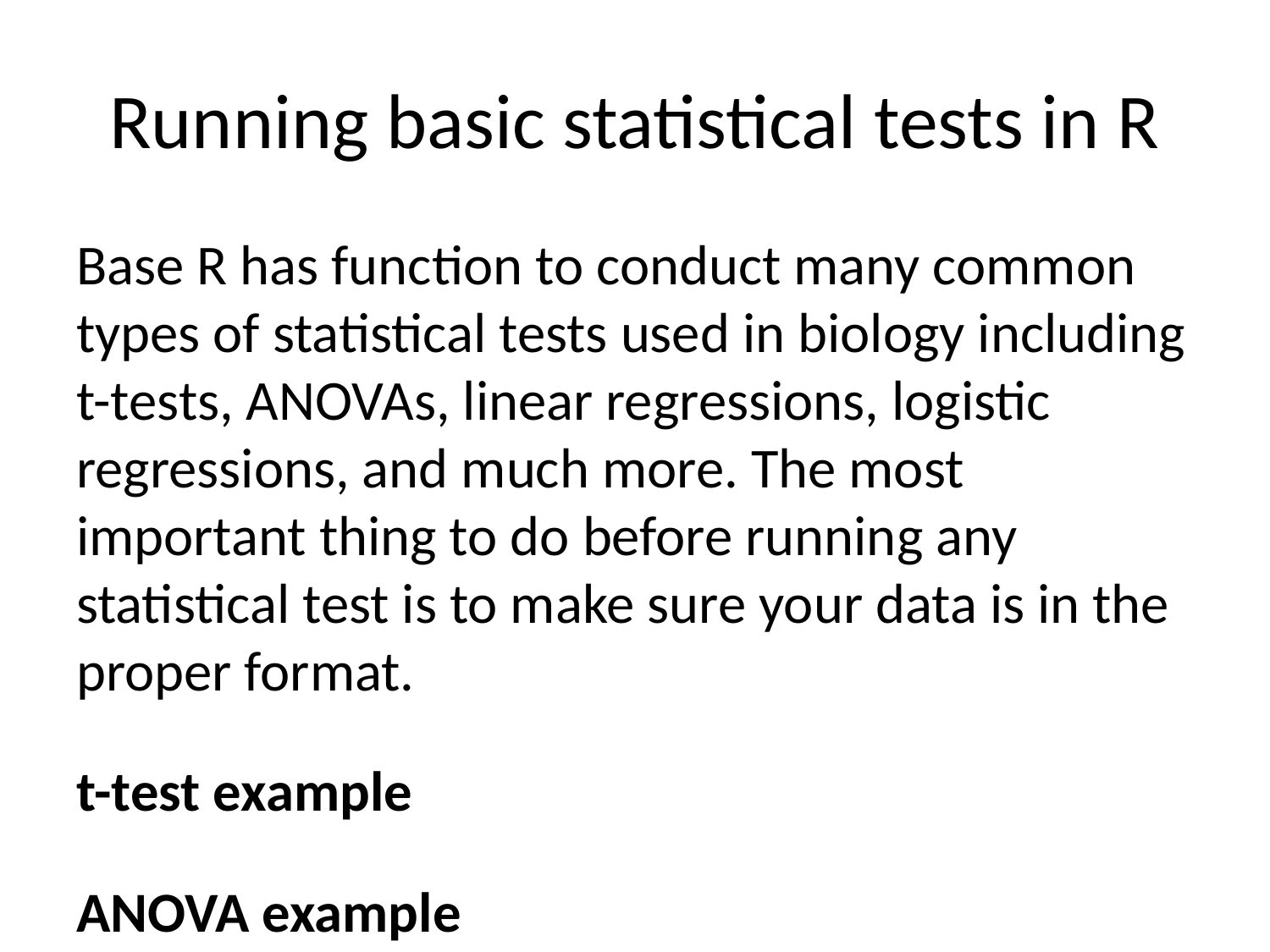

# Running basic statistical tests in R
Base R has function to conduct many common types of statistical tests used in biology including t-tests, ANOVAs, linear regressions, logistic regressions, and much more. The most important thing to do before running any statistical test is to make sure your data is in the proper format.
t-test example
ANOVA example
Linear regression example
Logistic regression example